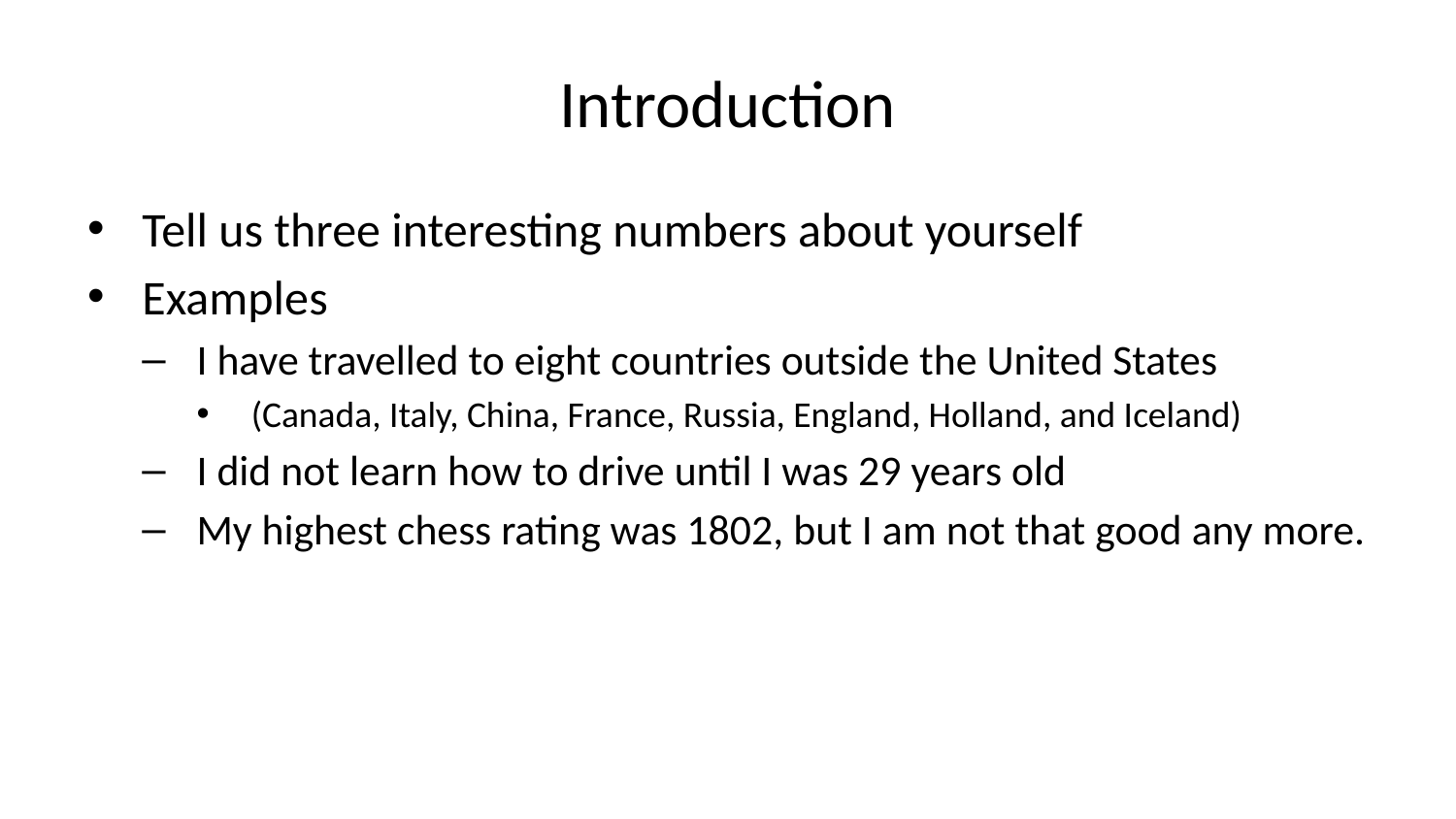

# Introduction
Tell us three interesting numbers about yourself
Examples
I have travelled to eight countries outside the United States
(Canada, Italy, China, France, Russia, England, Holland, and Iceland)
I did not learn how to drive until I was 29 years old
My highest chess rating was 1802, but I am not that good any more.